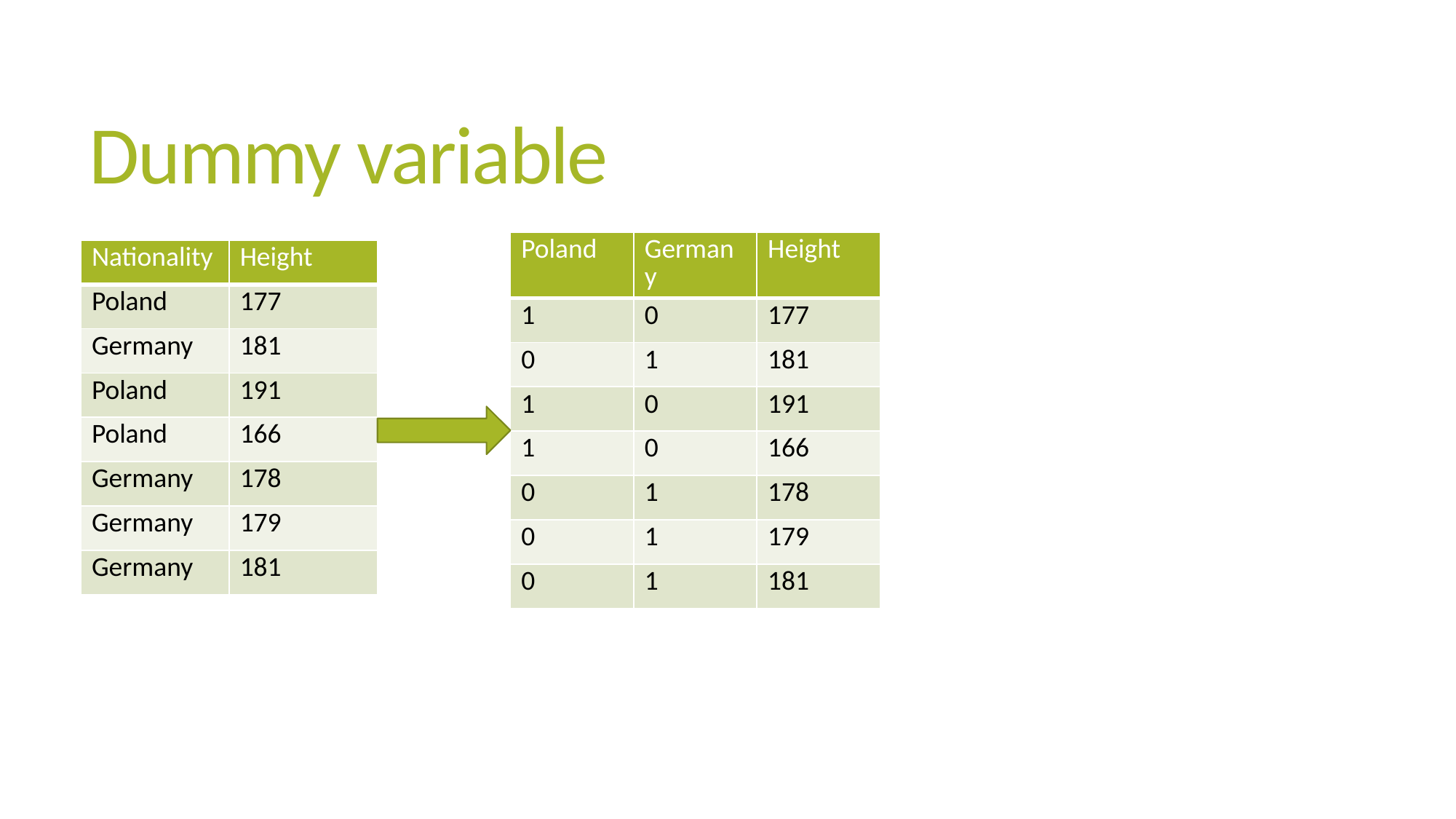

# Dummy variable
| Poland | Germany | Height |
| --- | --- | --- |
| 1 | 0 | 177 |
| 0 | 1 | 181 |
| 1 | 0 | 191 |
| 1 | 0 | 166 |
| 0 | 1 | 178 |
| 0 | 1 | 179 |
| 0 | 1 | 181 |
| Nationality | Height |
| --- | --- |
| Poland | 177 |
| Germany | 181 |
| Poland | 191 |
| Poland | 166 |
| Germany | 178 |
| Germany | 179 |
| Germany | 181 |